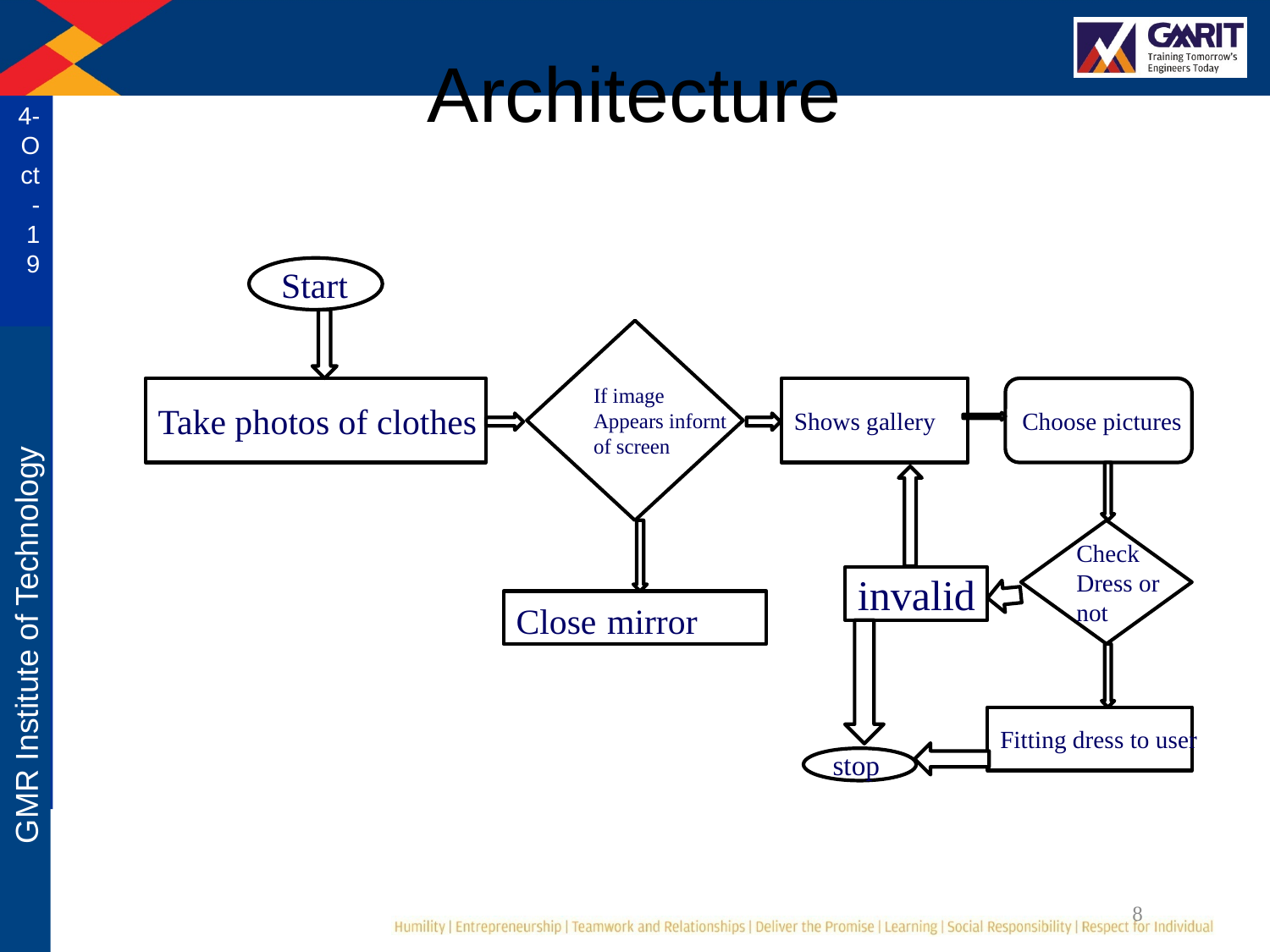

# Architecture
4-Oct-19

Start

If image
Appears infornt
of screen
Take photos of clothes
Shows gallery
Choose pictures

Check
Dress or
not
invalid

Close mirror

Fitting dress to user

stop
8